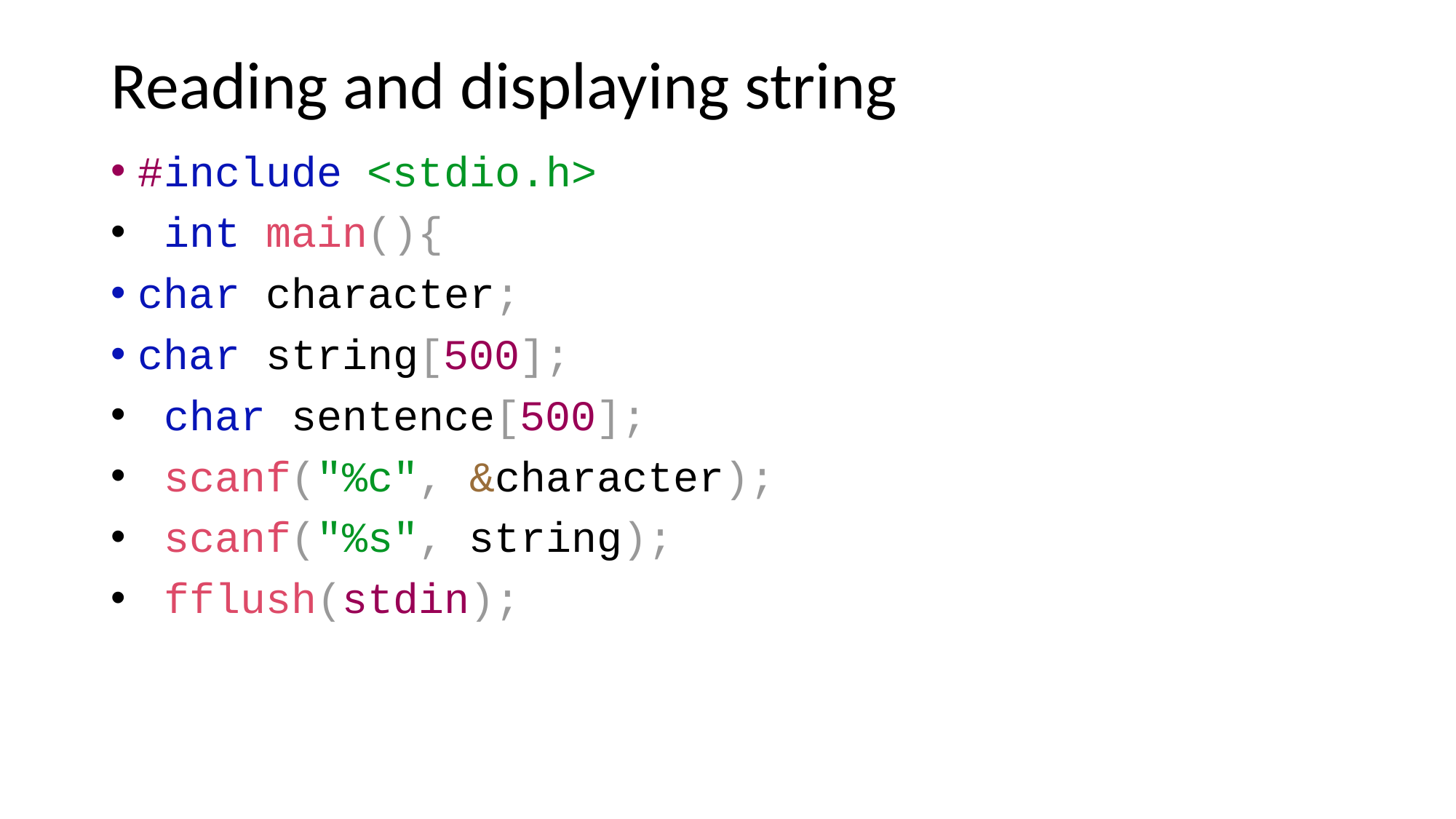

# Reading and displaying string
#include <stdio.h>
 int main(){
char character;
char string[500];
 char sentence[500];
 scanf("%c", &character);
 scanf("%s", string);
 fflush(stdin);